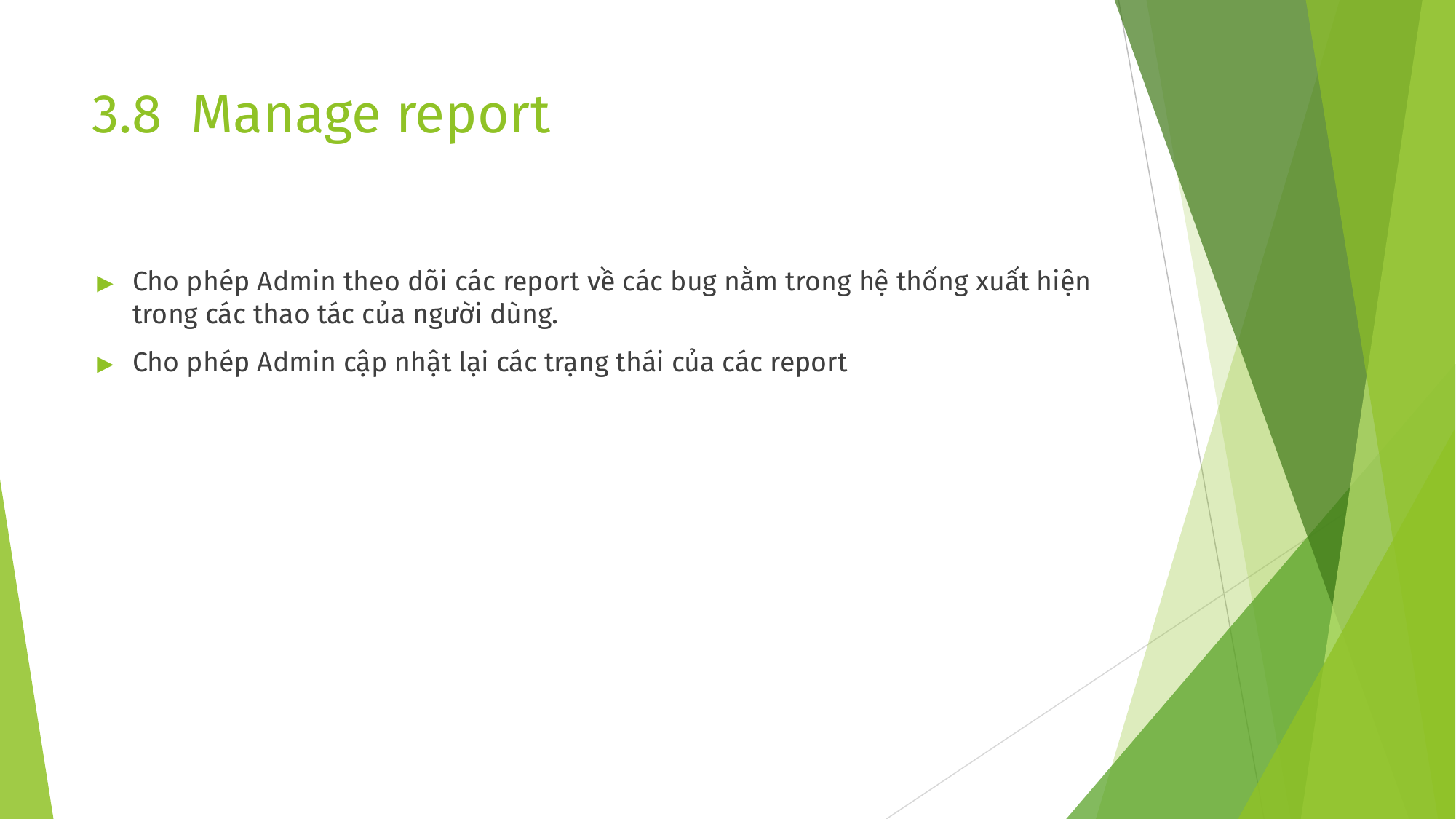

# 3.8  Manage report

Cho phép Admin theo dõi các report về các bug nằm trong hệ thống xuất hiện trong các thao tác của người dùng.
Cho phép Admin cập nhật lại các trạng thái của các report